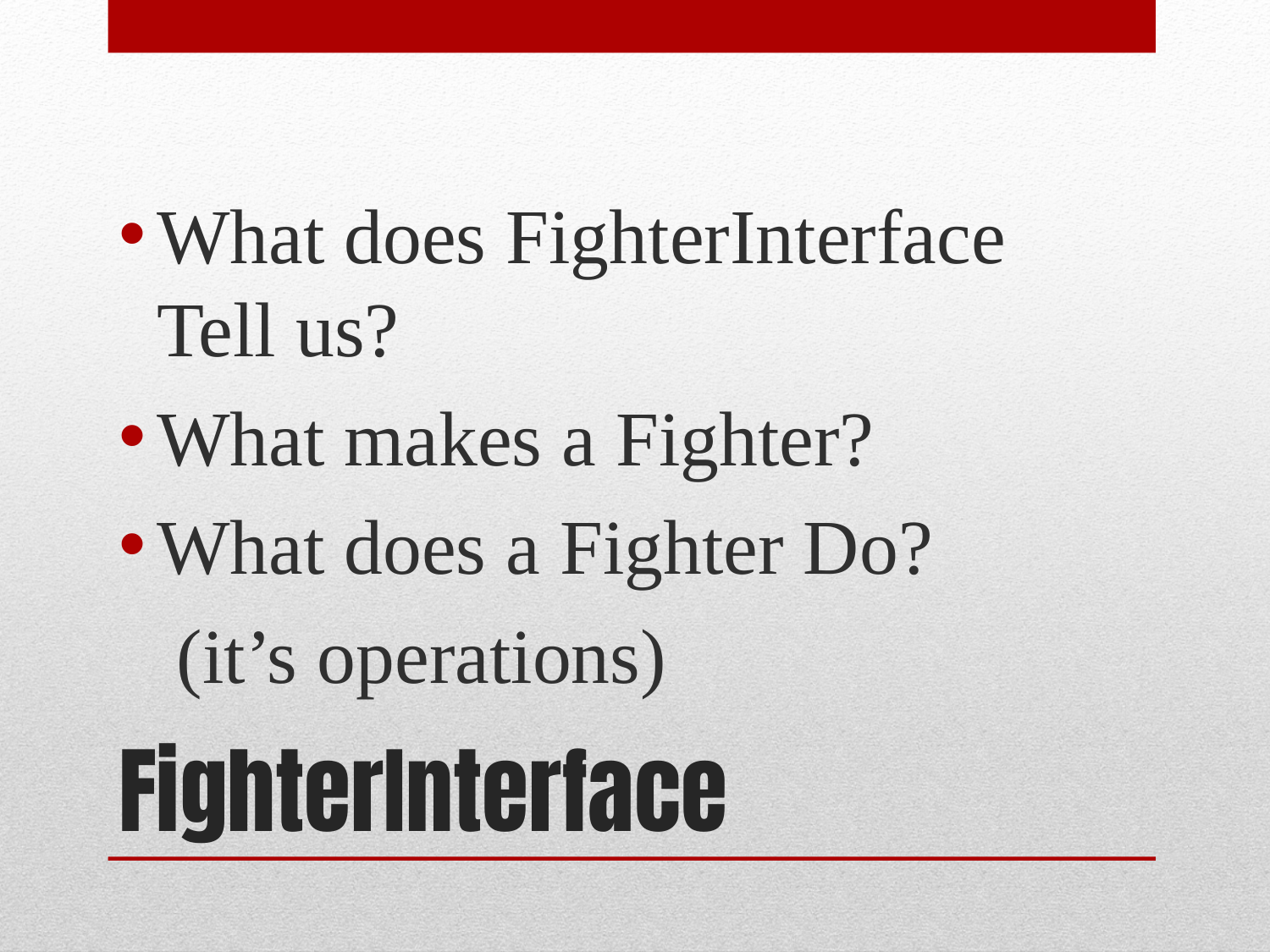

What does FighterInterface Tell us?
What makes a Fighter?
What does a Fighter Do?
   (it’s operations)

# FighterInterface